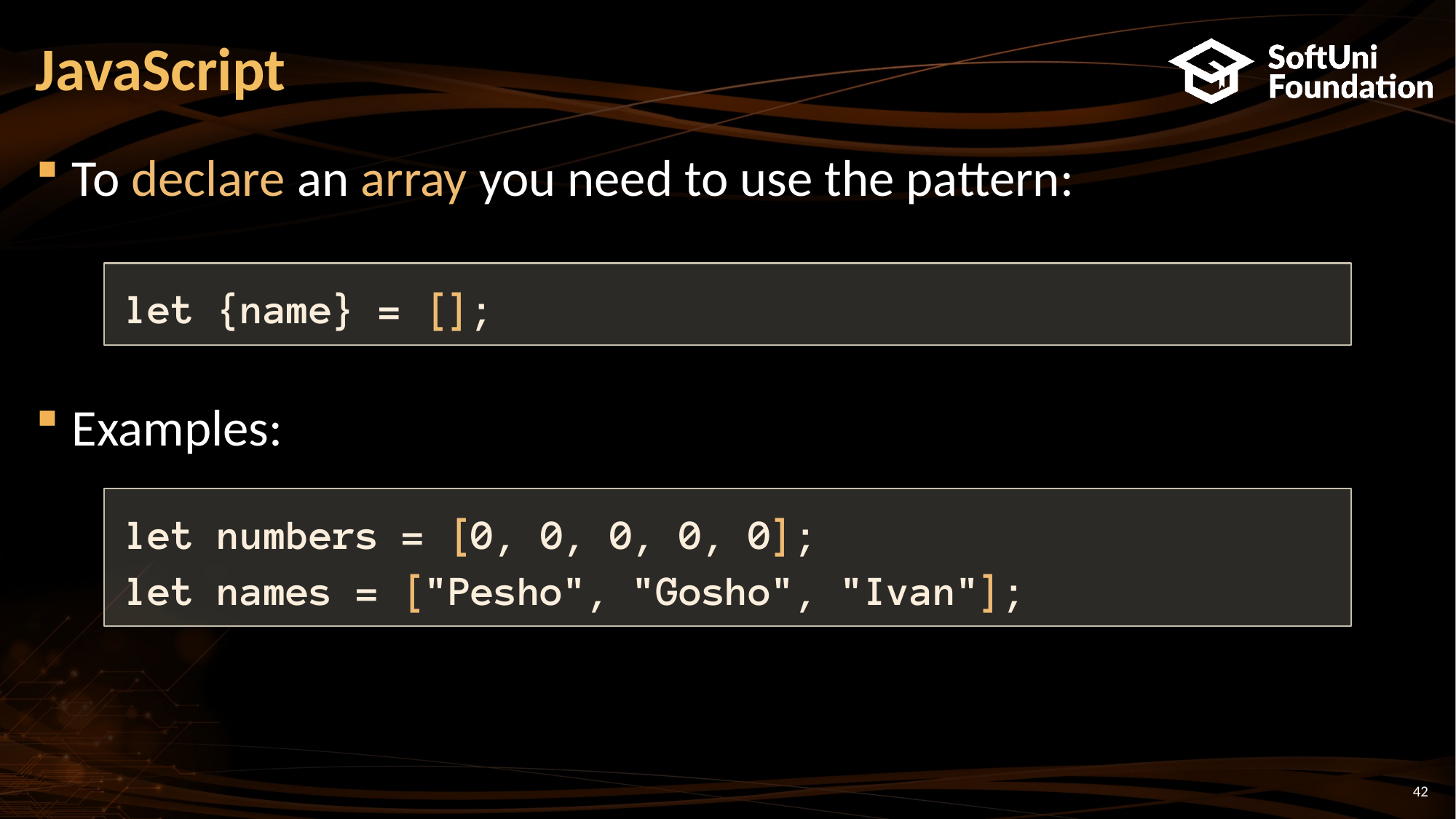

# JavaScript
To declare an array you need to use the pattern:

Examples:

let {name} = [];
let numbers = [0, 0, 0, 0, 0];
let names = ["Pesho", "Gosho", "Ivan"];
42